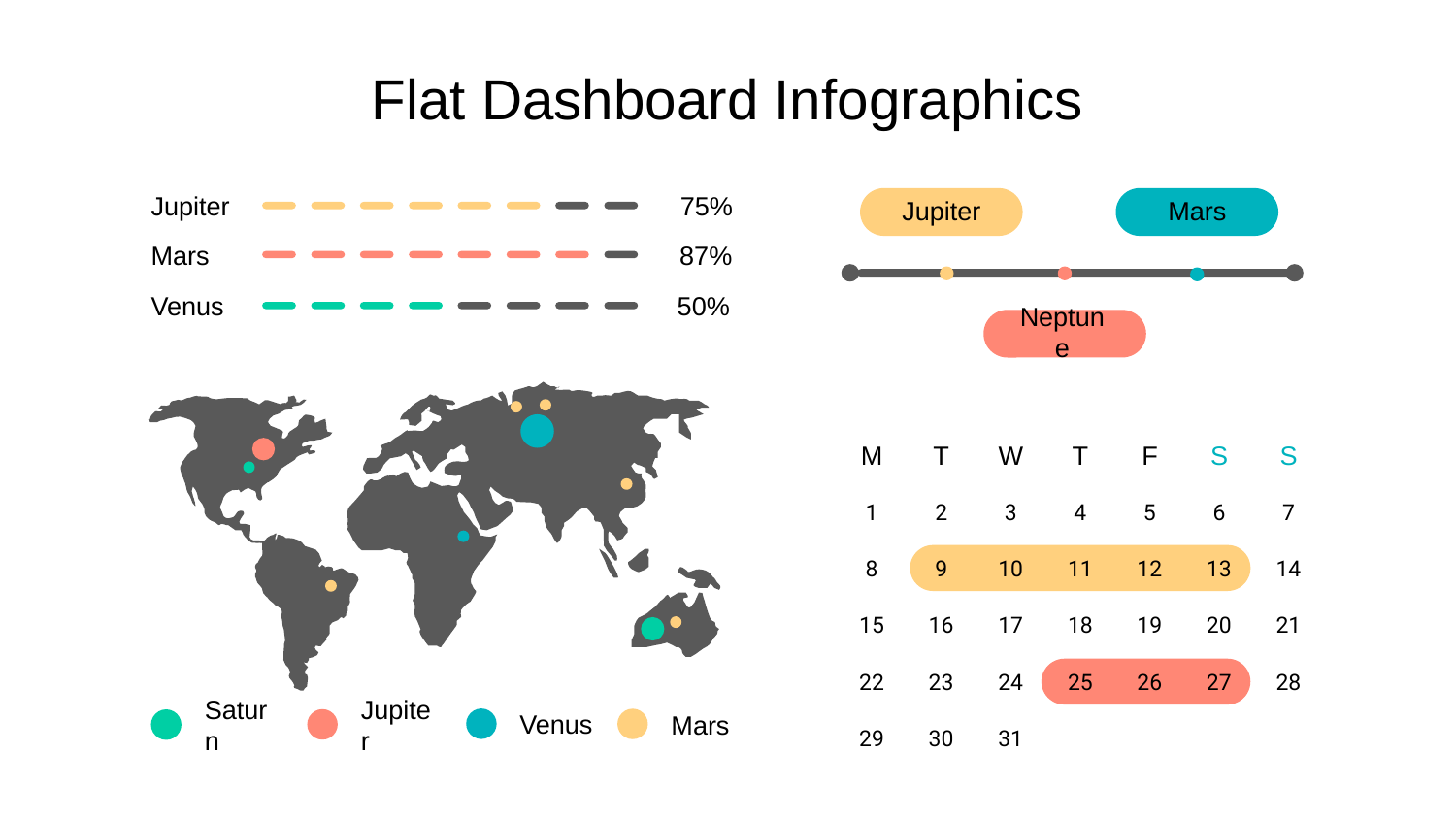

# Flat Dashboard Infographics
Jupiter
75%

Jupiter

Mars

Mars
87%

Neptune
Venus
50%

M
1
8
15
22
29
T
2
9
16
23
30
W
3
10
17
24
31
T
4
11
18
25
F
5
12
19
26
S
6
13
20
27
S
7
14
21
28

Venus

Saturn

Jupiter

Mars